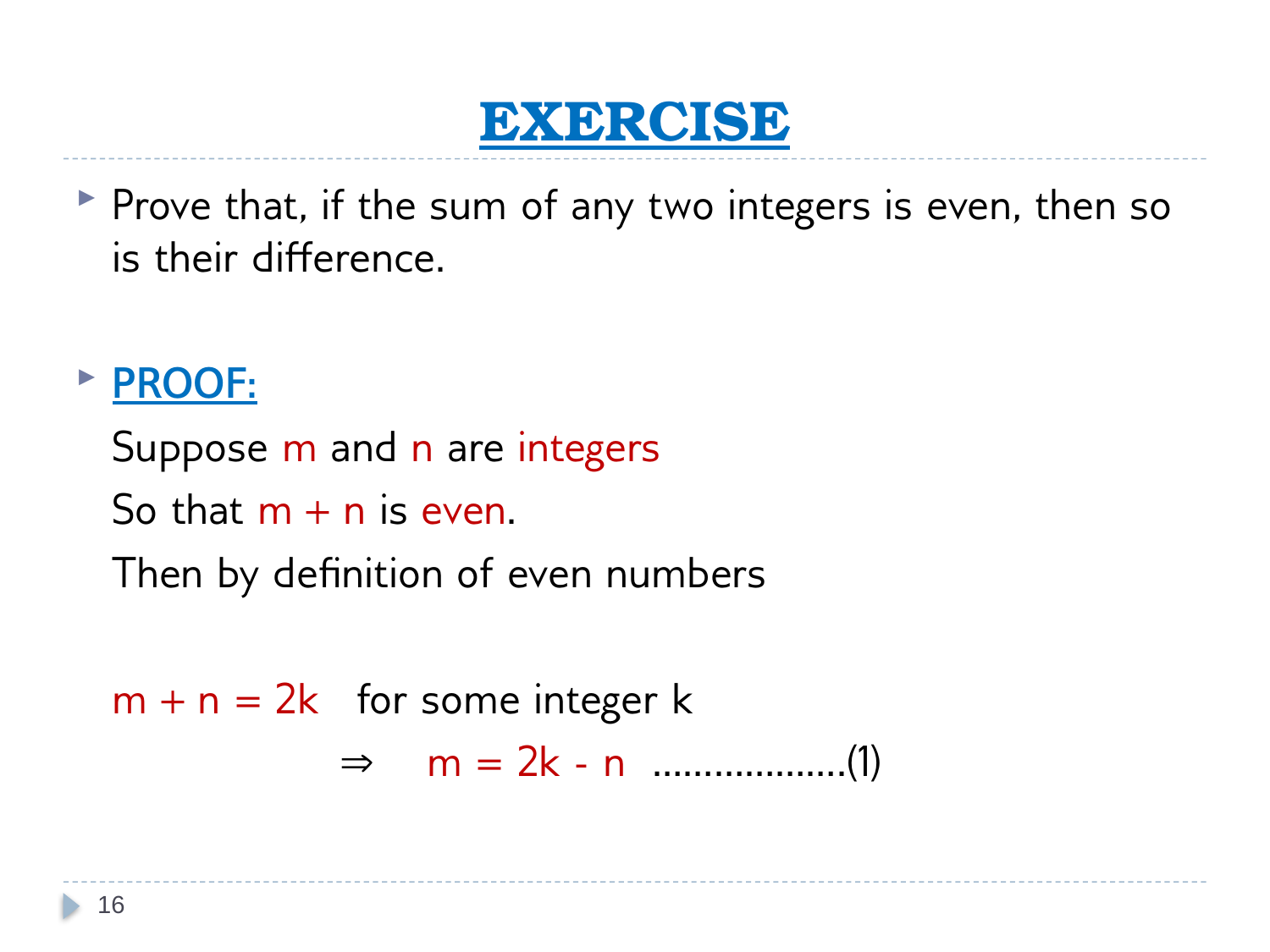

# EXERCISE
Prove that, if the sum of any two integers is even, then so is their difference.

PROOF:
	Suppose m and n are integers
	So that m + n is even.
	Then by definition of even numbers

			m + n = 2k 		for some integer k
   	        ⇒    m = 2k - n  ……………….(1)

16